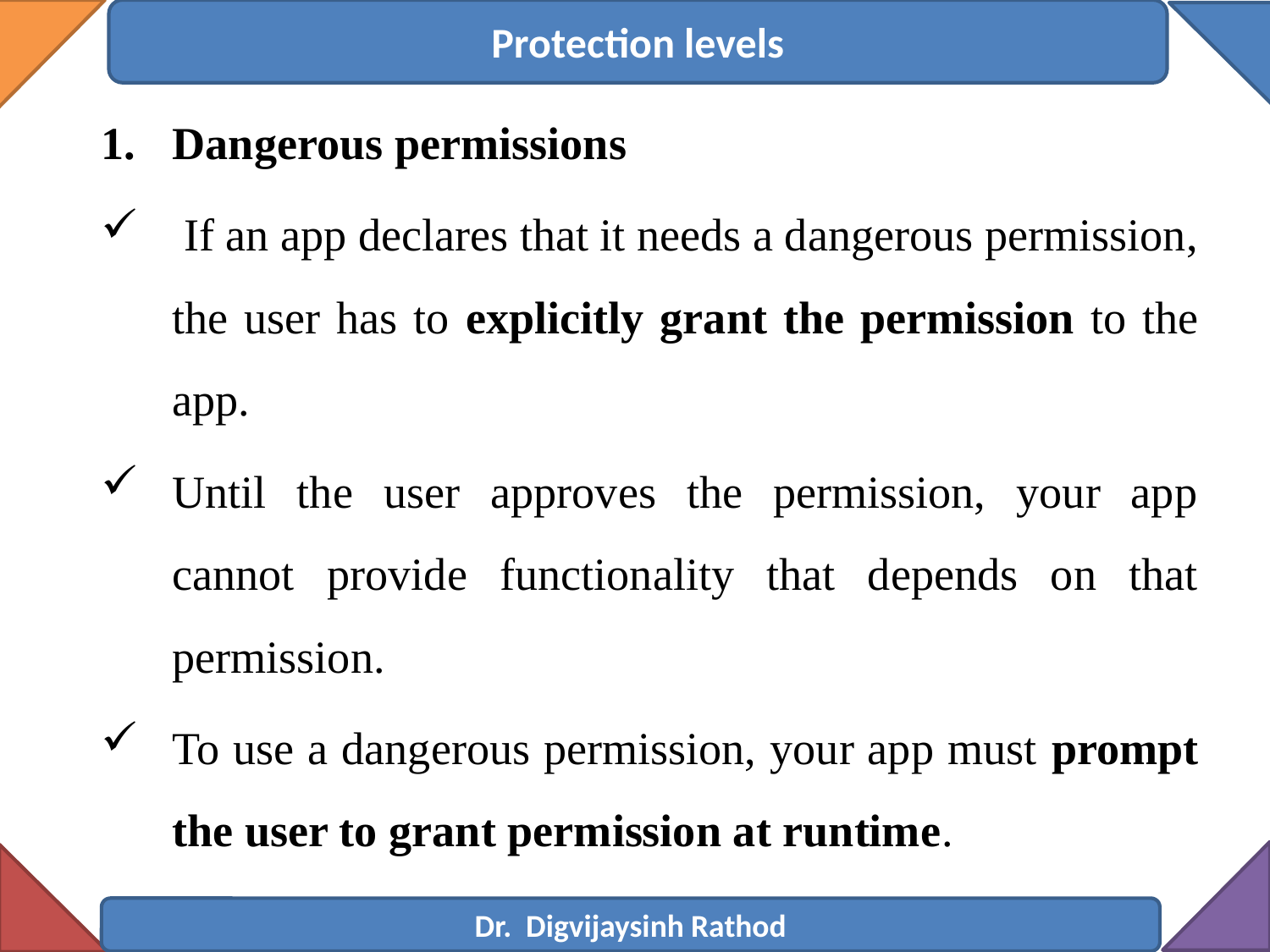

Protection levels

Dangerous permissions
 If an app declares that it needs a dangerous permission, the user has to explicitly grant the permission to the app.
Until the user approves the permission, your app cannot provide functionality that depends on that permission.
To use a dangerous permission, your app must prompt the user to grant permission at runtime.

Dr.  Digvijaysinh Rathod